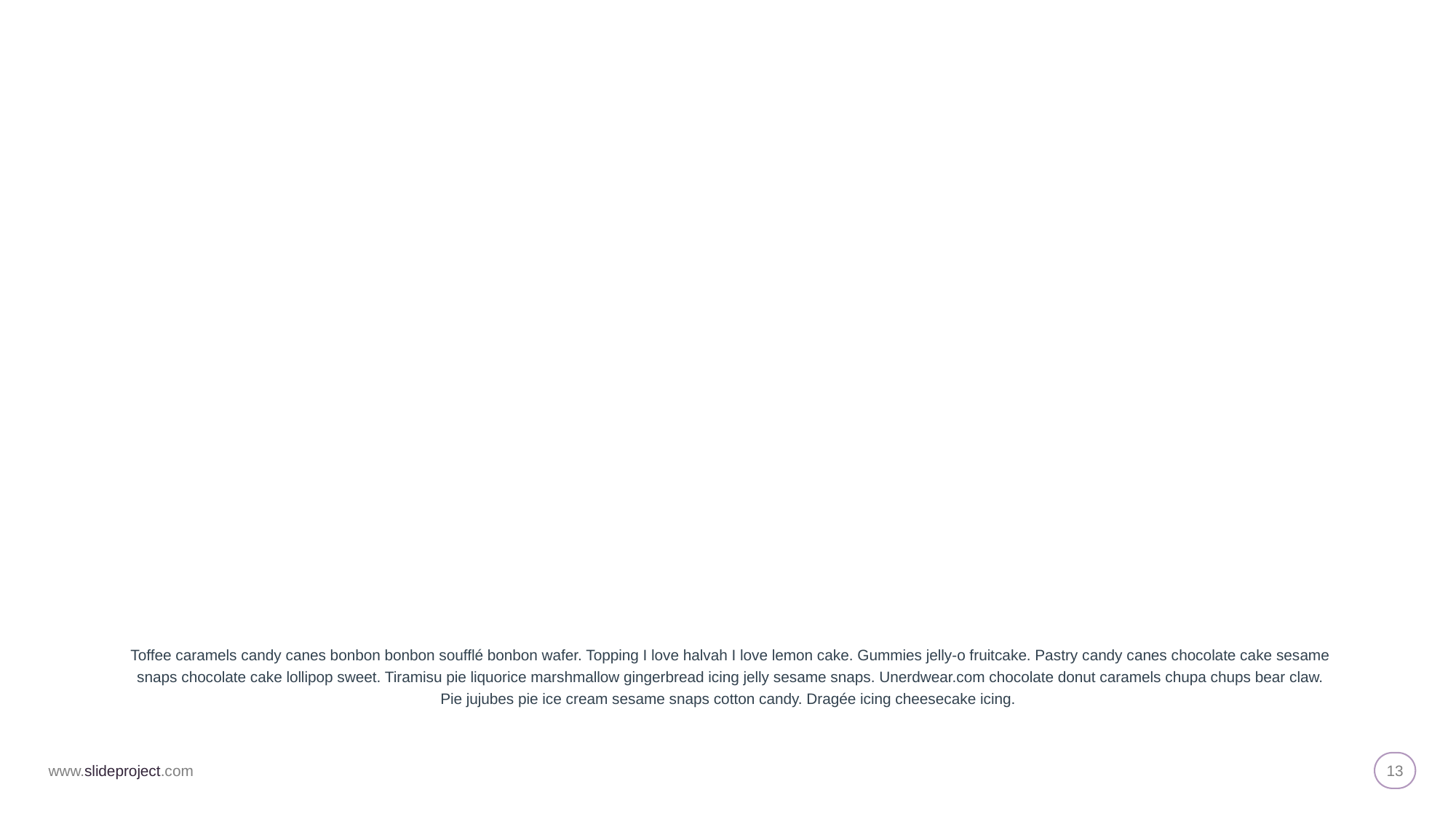

Toffee caramels candy canes bonbon bonbon soufflé bonbon wafer. Topping I love halvah I love lemon cake. Gummies jelly-o fruitcake. Pastry candy canes chocolate cake sesame snaps chocolate cake lollipop sweet. Tiramisu pie liquorice marshmallow gingerbread icing jelly sesame snaps. Unerdwear.com chocolate donut caramels chupa chups bear claw. Pie jujubes pie ice cream sesame snaps cotton candy. Dragée icing cheesecake icing.
13